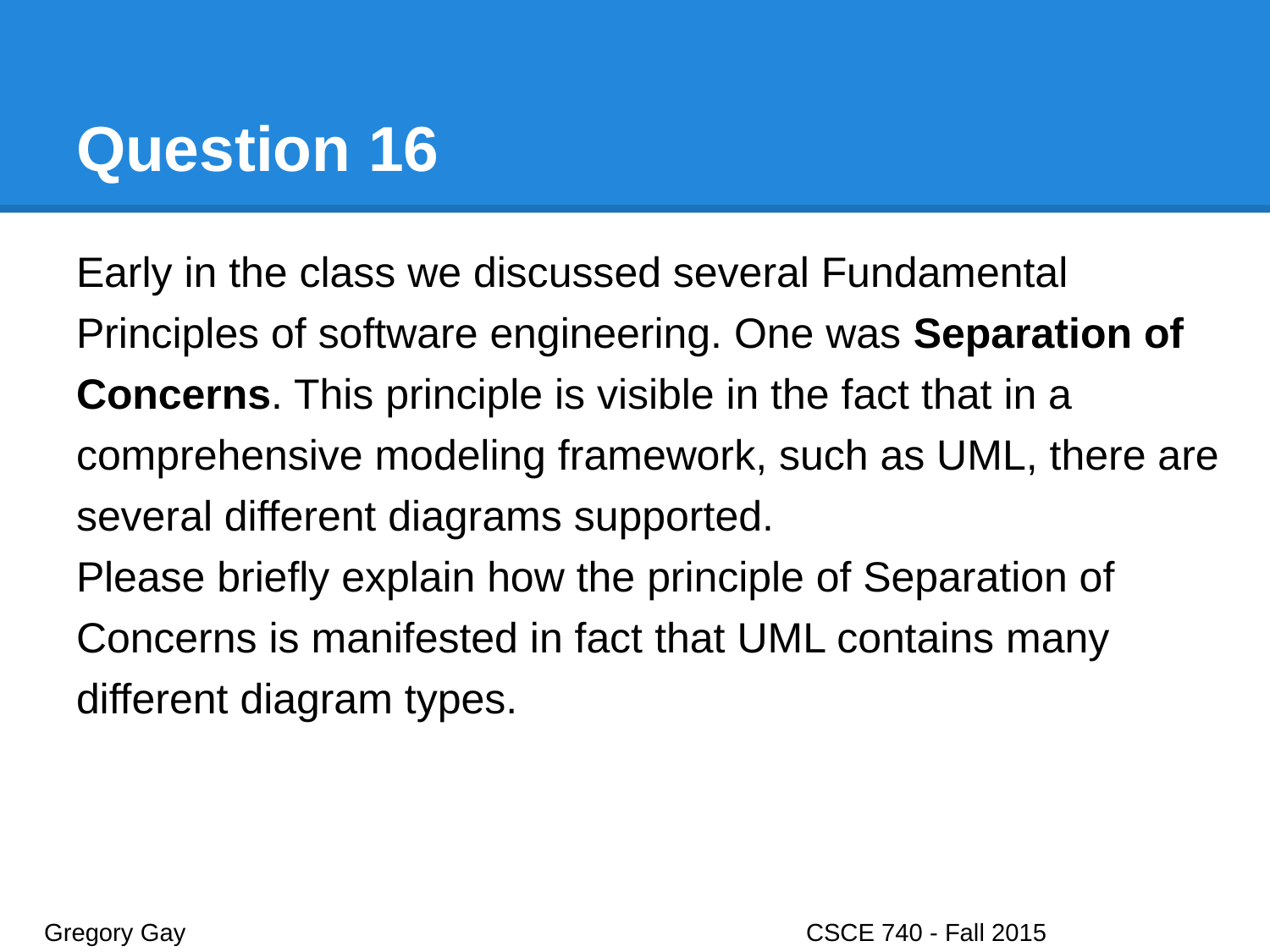

# Question 16
Early in the class we discussed several Fundamental Principles of software engineering. One was Separation of Concerns. This principle is visible in the fact that in a comprehensive modeling framework, such as UML, there are several different diagrams supported.
Please briefly explain how the principle of Separation of Concerns is manifested in fact that UML contains many different diagram types.

Gregory Gay					CSCE 740 - Fall 2015								36